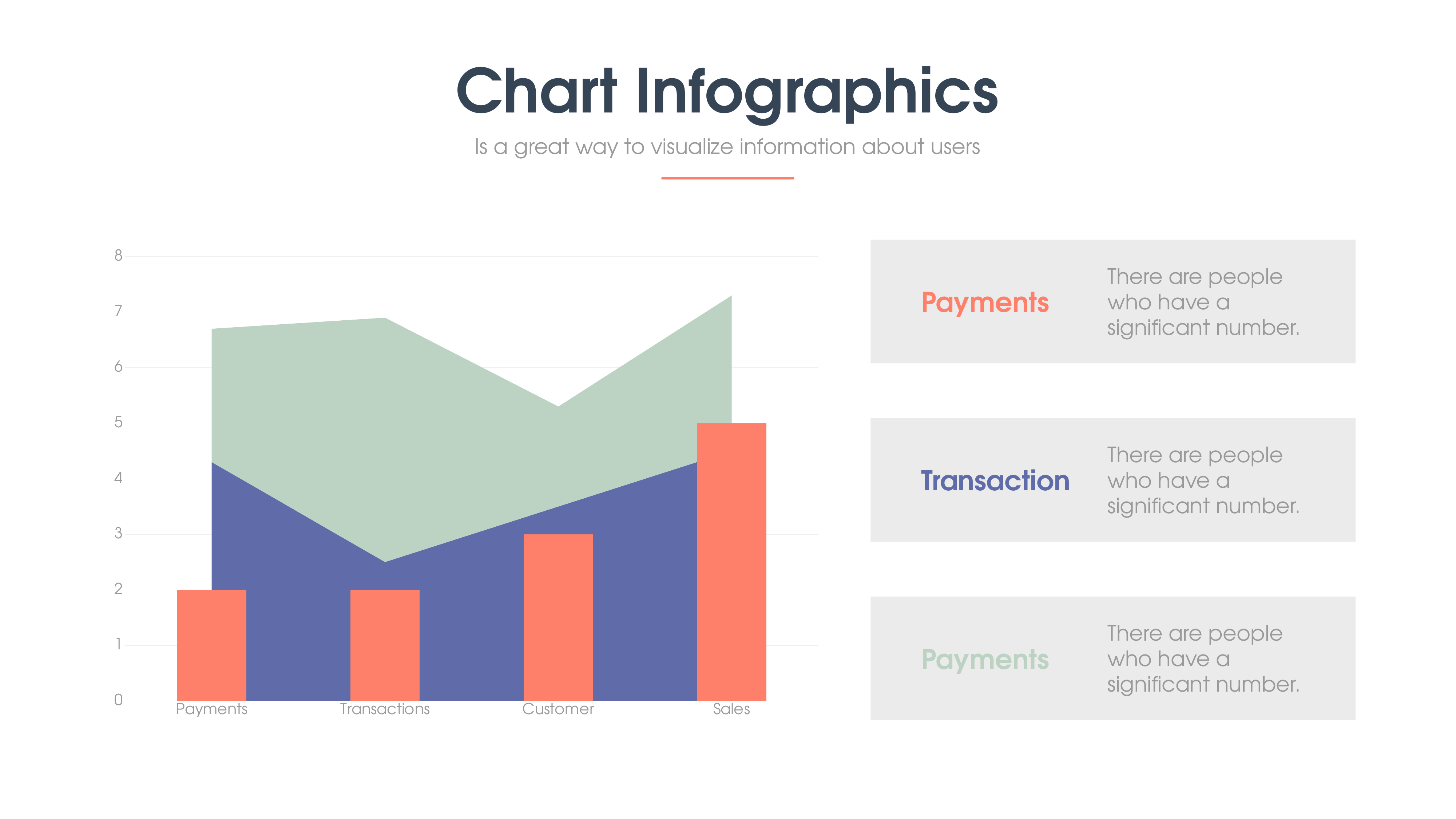

Chart Infographics
Is a great way to visualize information about users

### Chart

| Category | Series 1 | Series 2 | Series 3 |
|---|---|---|---|
| Payments | 4.3 | 2.4 | 2.0 |
| Transactions | 2.5 | 4.4 | 2.0 |
| Customer | 3.5 | 1.8 | 3.0 |
| Sales | 4.5 | 2.8 | 5.0 |
There are people who have a significant number.
Payments

There are people who have a significant number.
Transaction

There are people who have a significant number.
Payments